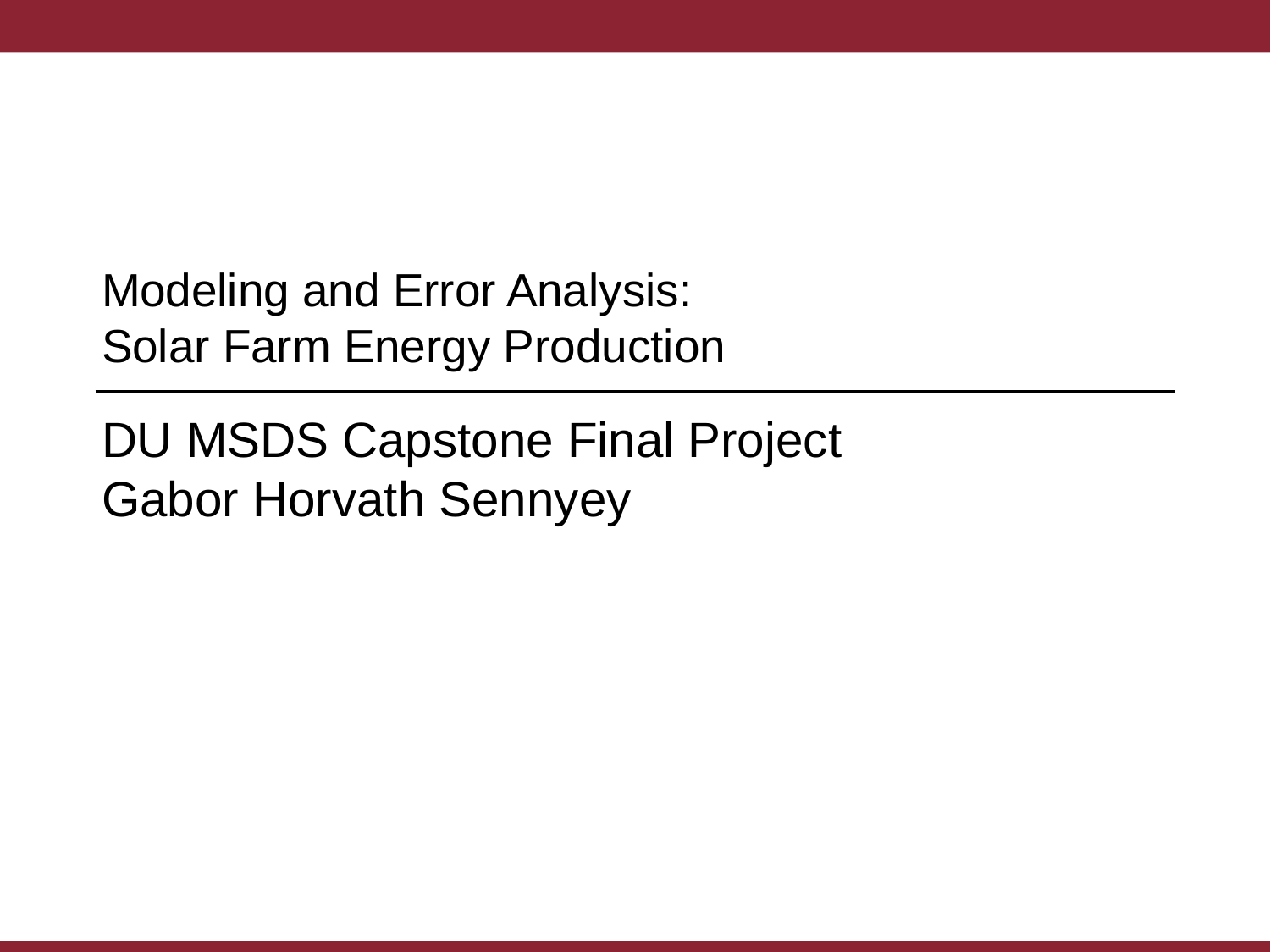

Modeling and Error Analysis:
Solar Farm Energy Production
DU MSDS Capstone Final Project
Gabor Horvath Sennyey